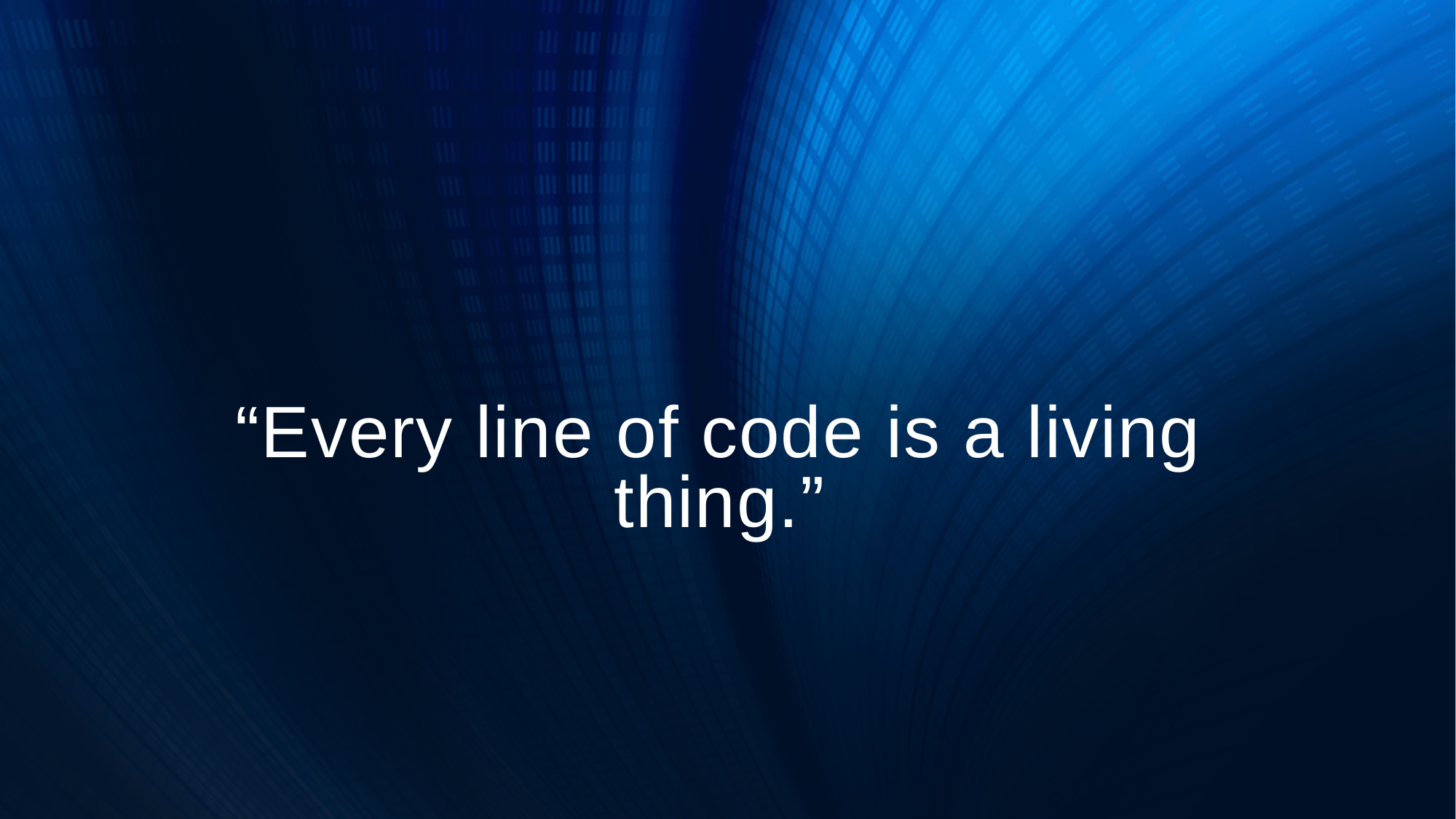

# “Every line of code is a living thing.”